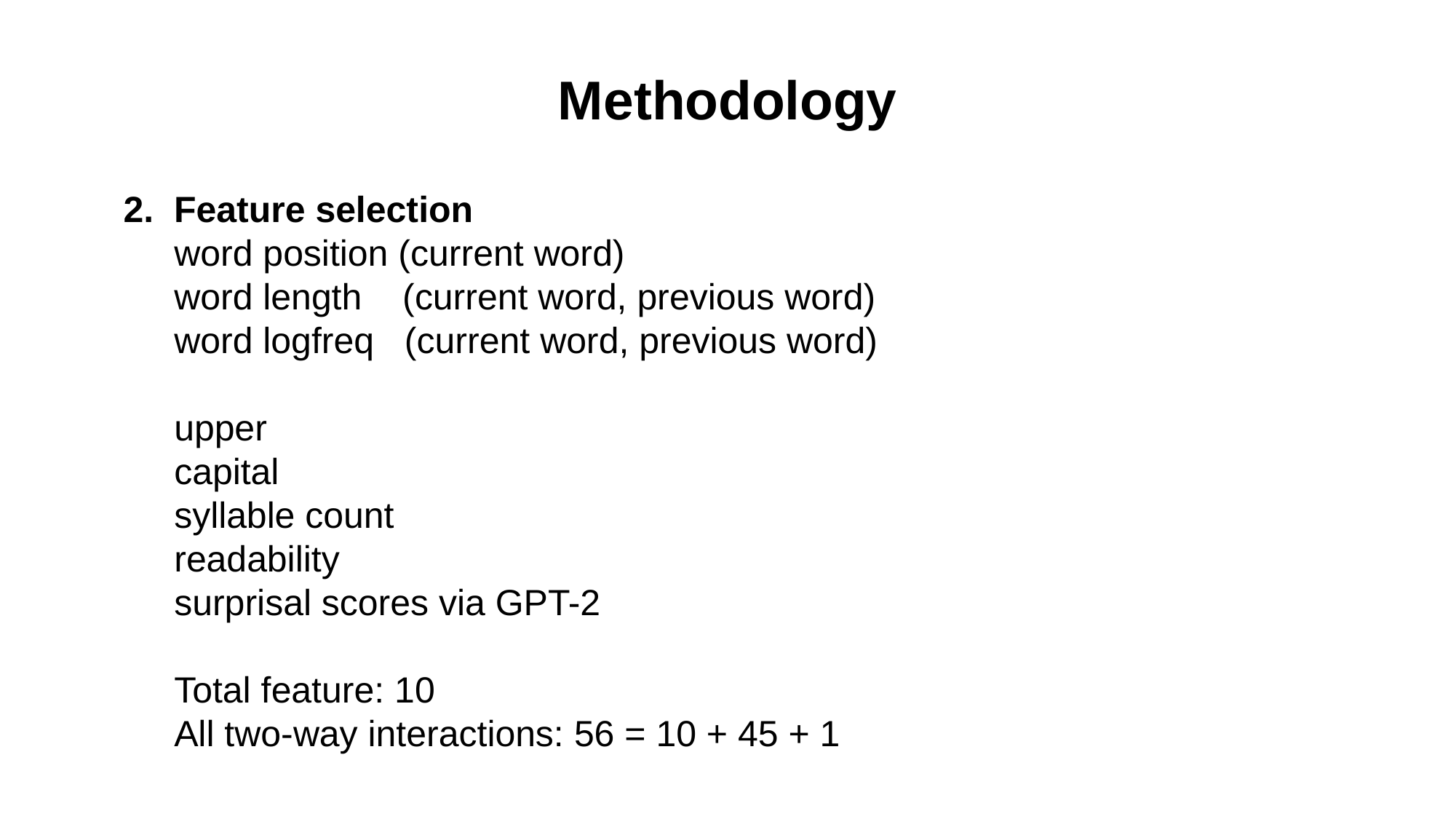

Methodology
2.  Feature selection
     word position (current word)
     word length    (current word, previous word)
     word logfreq   (current word, previous word)

     upper
     capital
     syllable count
     readability
     surprisal scores via GPT-2

     Total feature: 10
     All two-way interactions: 56 = 10 + 45 + 1